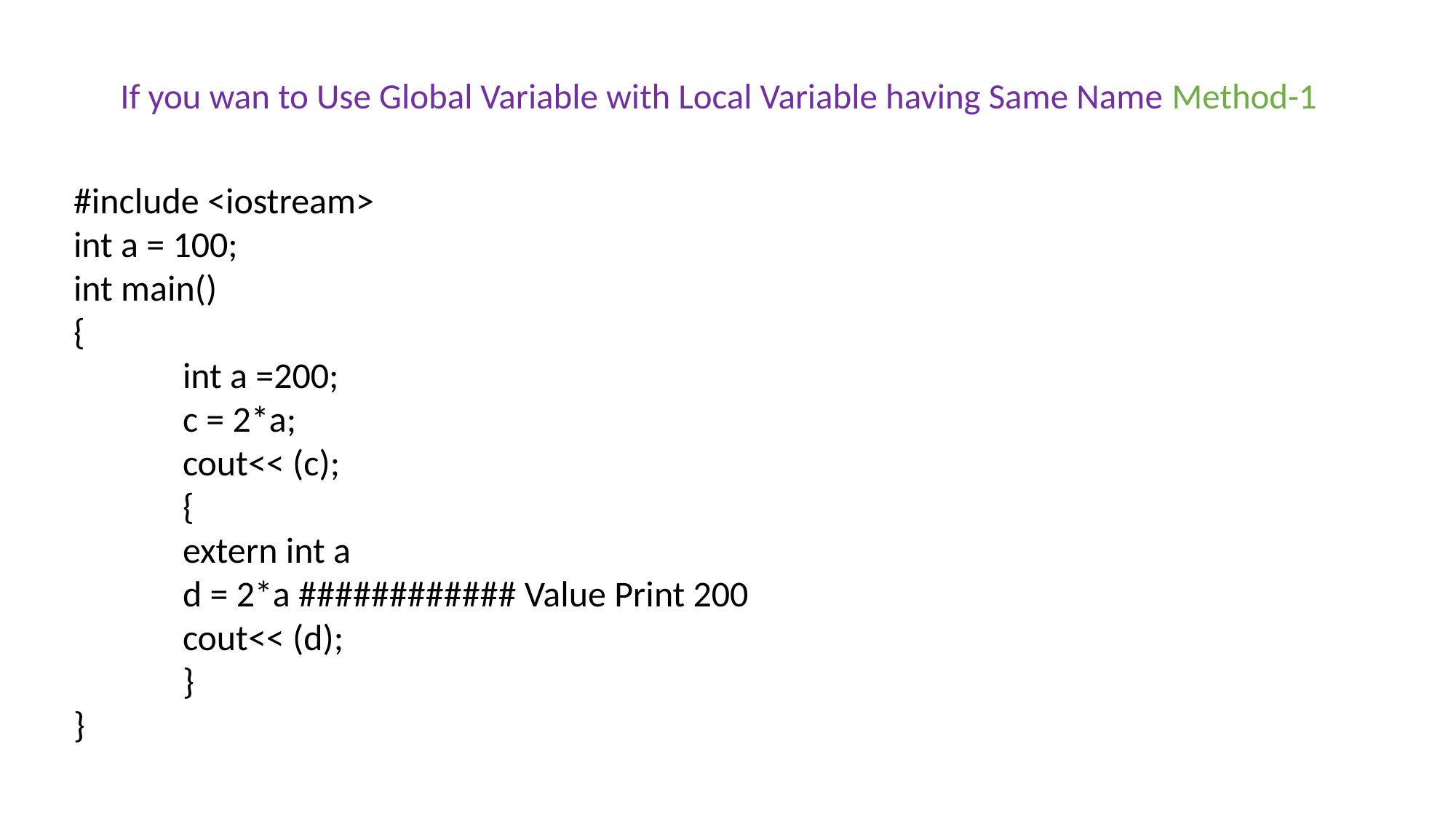

# If you wan to Use Global Variable with Local Variable having Same Name Method-1
#include <iostream>
int a = 100;
int main()
{
	int a =200;
	c = 2*a;
	cout<< (c);
	{
	extern int a
	d = 2*a ############ Value Print 200
	cout<< (d);
	}
}